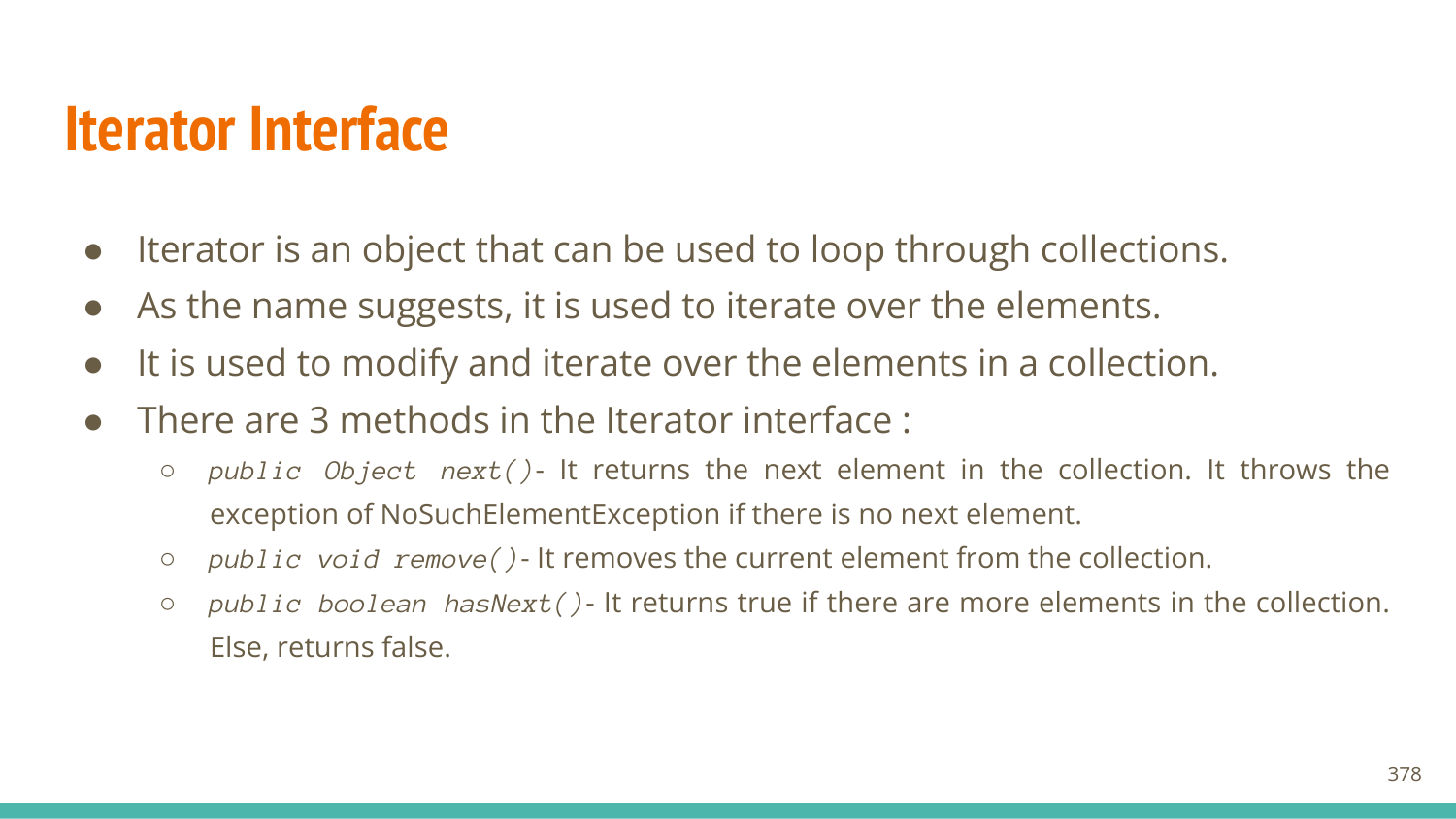

# Iterator Interface
Iterator is an object that can be used to loop through collections.
As the name suggests, it is used to iterate over the elements.
It is used to modify and iterate over the elements in a collection.
There are 3 methods in the Iterator interface :
public Object next()- It returns the next element in the collection. It throws the exception of NoSuchElementException if there is no next element.
public void remove()- It removes the current element from the collection.
public boolean hasNext()- It returns true if there are more elements in the collection. Else, returns false.
378